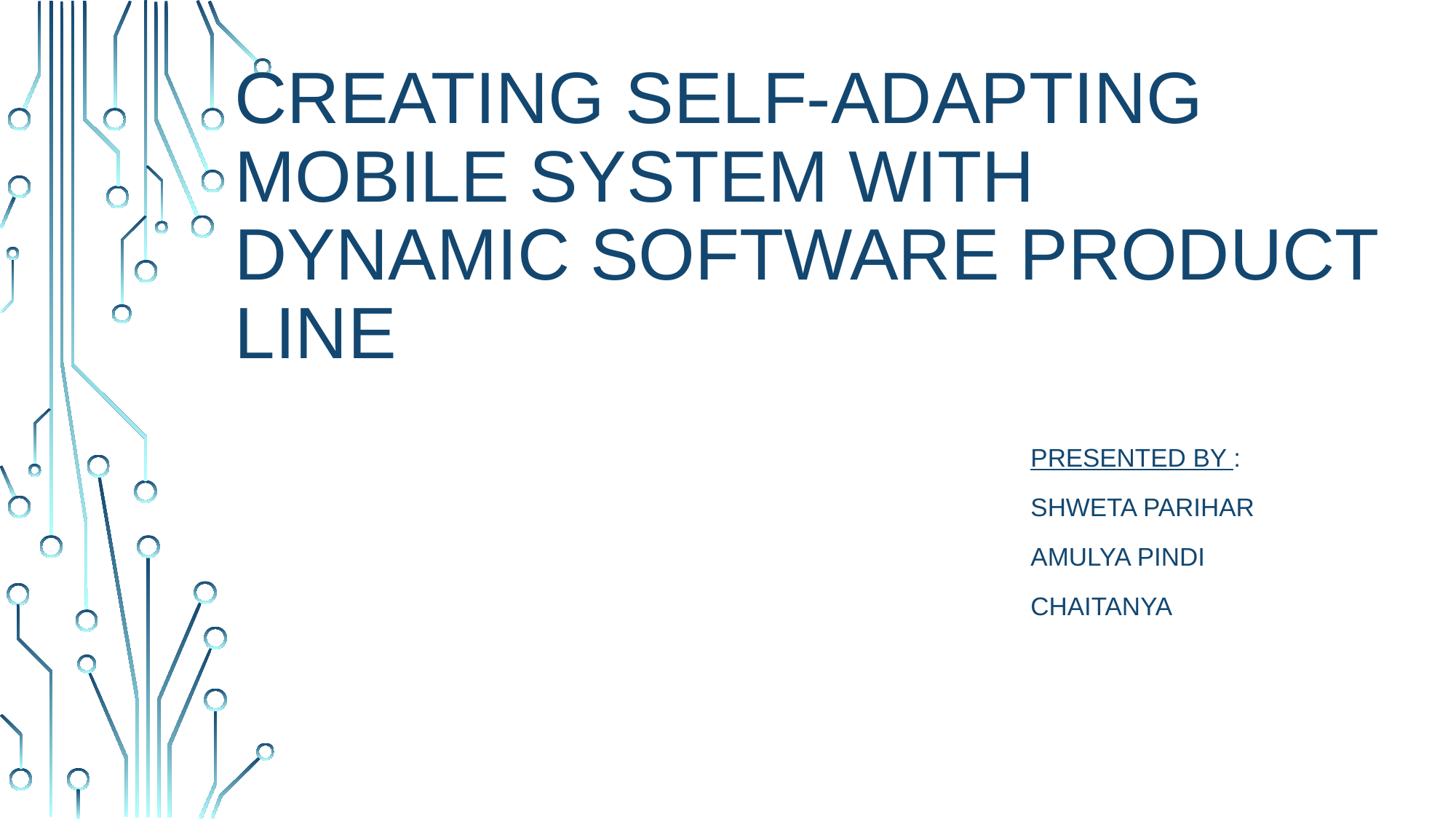

# Creating Self-Adapting Mobile System with dynamic software product line
Presented by :
Shweta Parihar
Amulya PINDI
Chaitanya